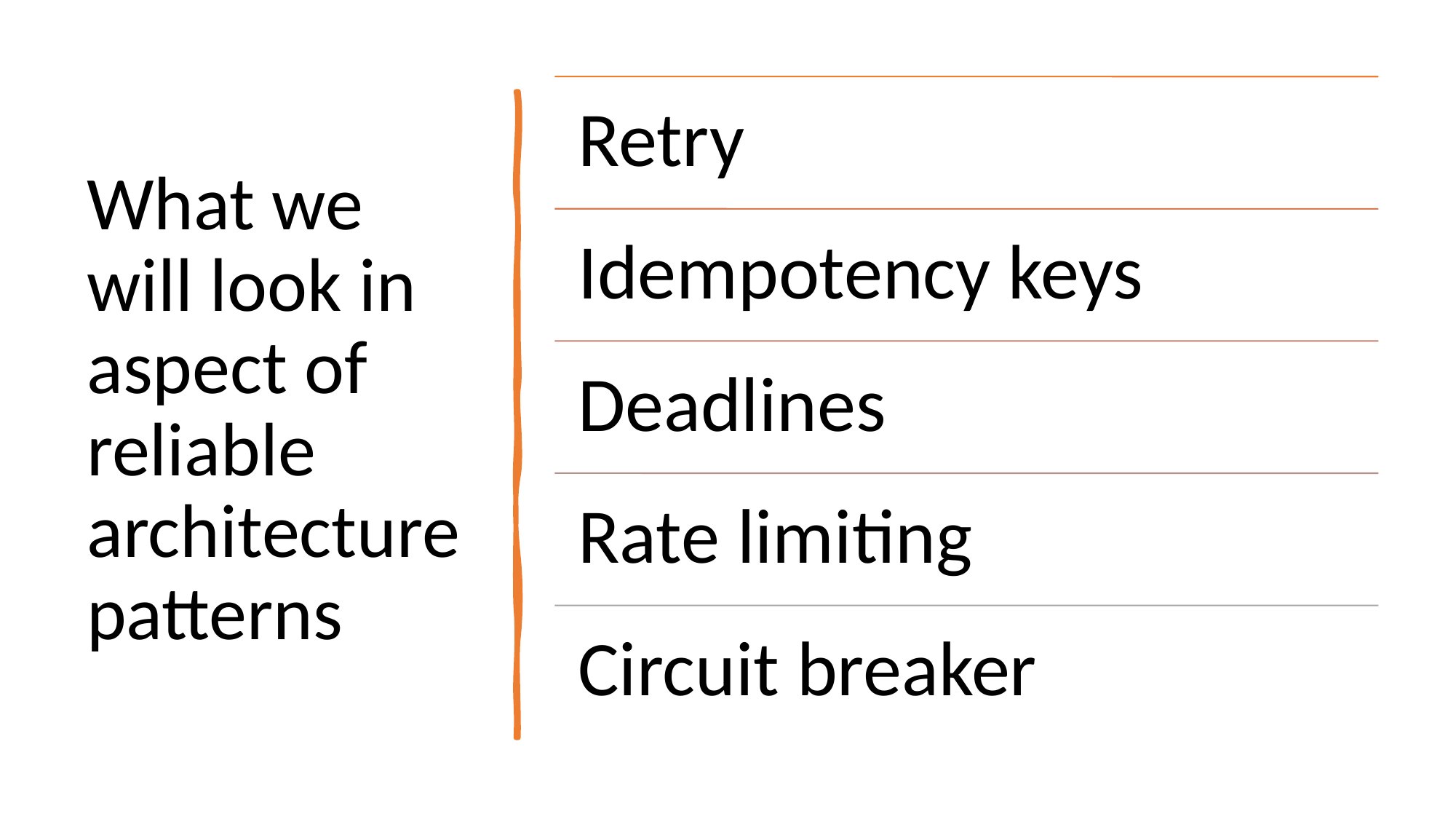

Retry
Idempotency keys
Deadlines
Rate limiting
Circuit breaker
# What we will look in aspect of reliable architecture patterns